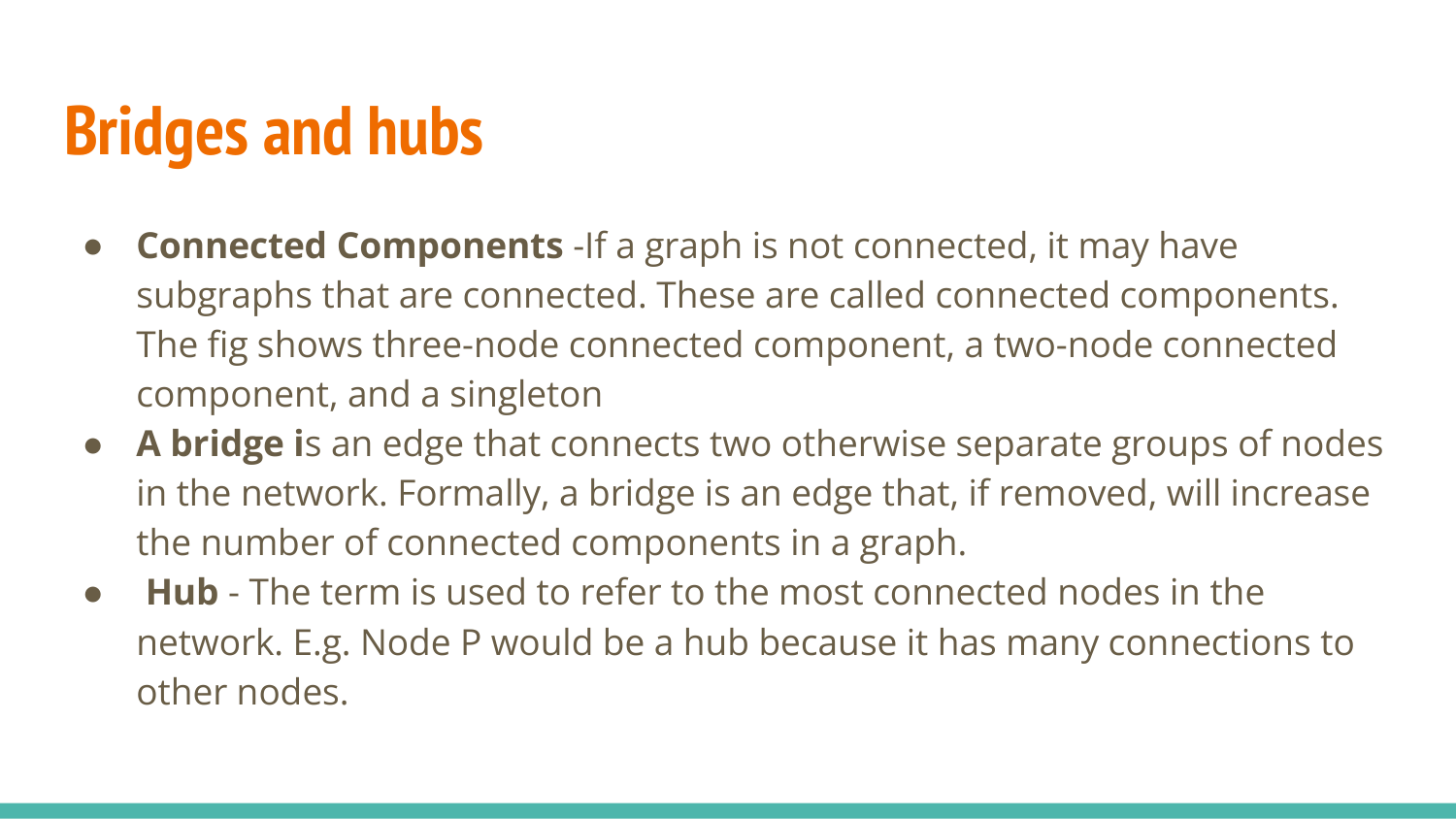

# Bridges and hubs
Connected Components -If a graph is not connected, it may have subgraphs that are connected. These are called connected components. The fig shows three-node connected component, a two-node connected component, and a singleton
A bridge is an edge that connects two otherwise separate groups of nodes in the network. Formally, a bridge is an edge that, if removed, will increase the number of connected components in a graph.
 Hub - The term is used to refer to the most connected nodes in the network. E.g. Node P would be a hub because it has many connections to other nodes.